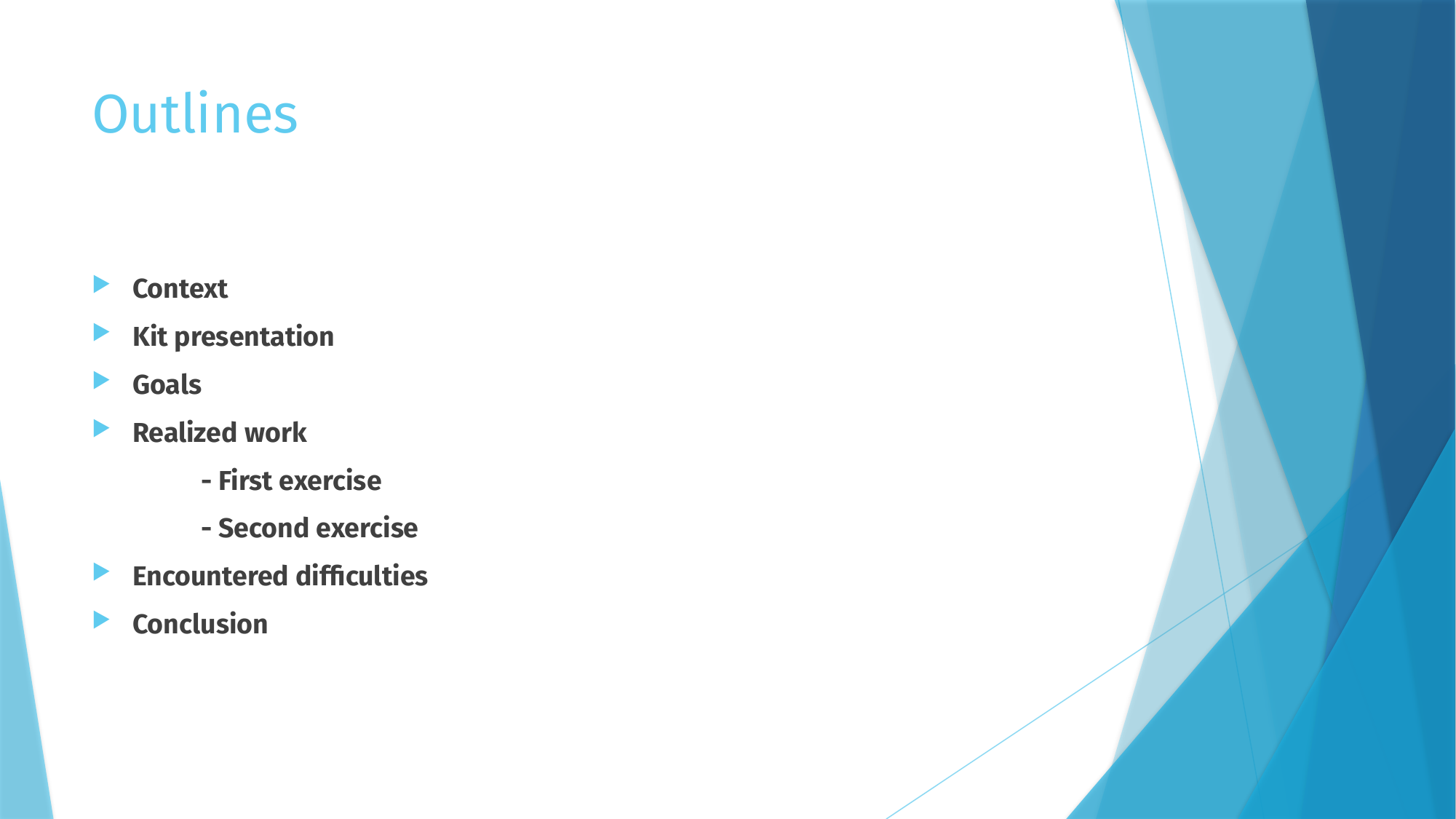

# Outlines
Context
Kit presentation
Goals
Realized work
	- First exercise
	- Second exercise
Encountered difficulties
Conclusion